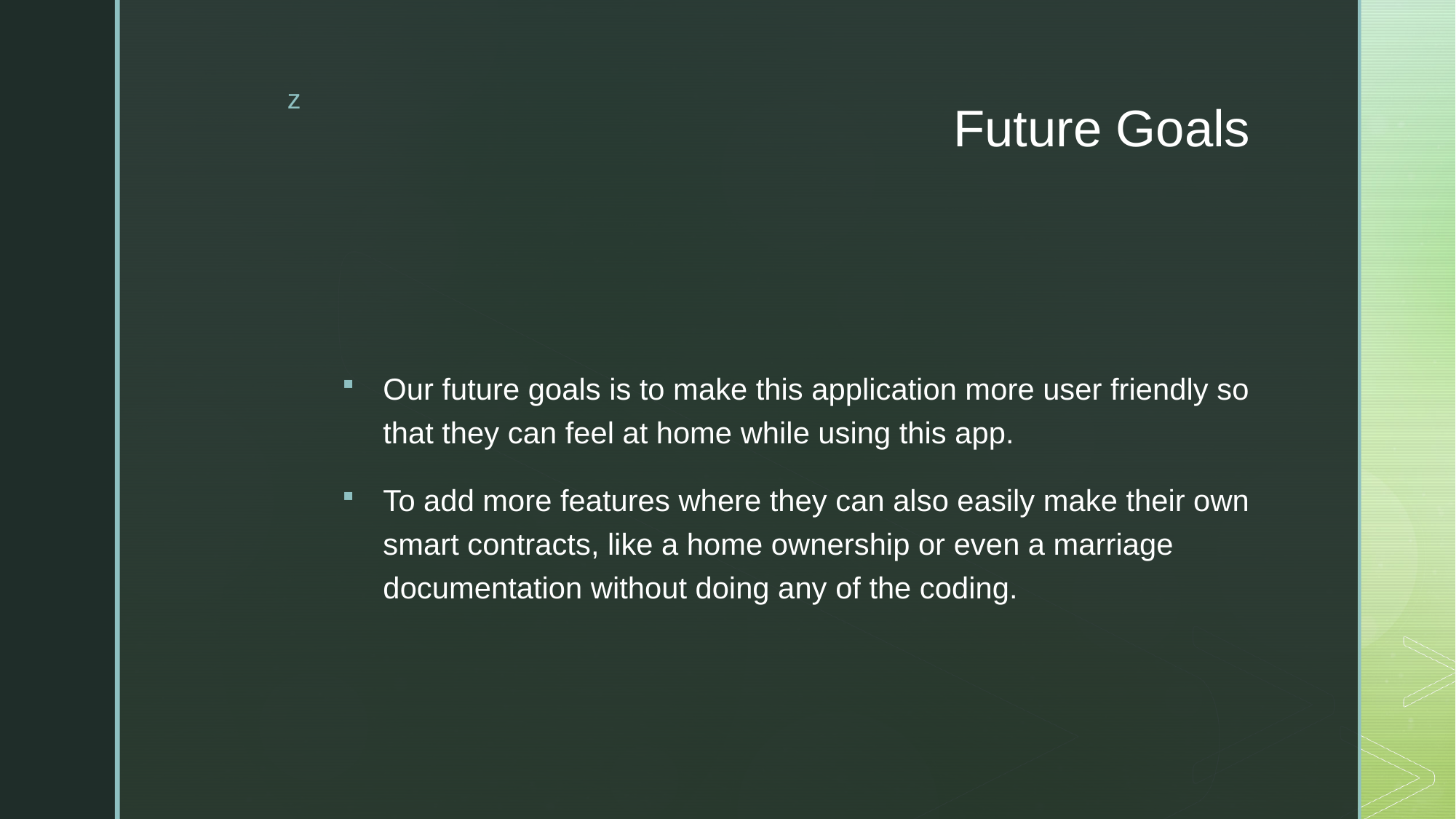

# Future Goals
Our future goals is to make this application more user friendly so that they can feel at home while using this app.
To add more features where they can also easily make their own smart contracts, like a home ownership or even a marriage documentation without doing any of the coding.